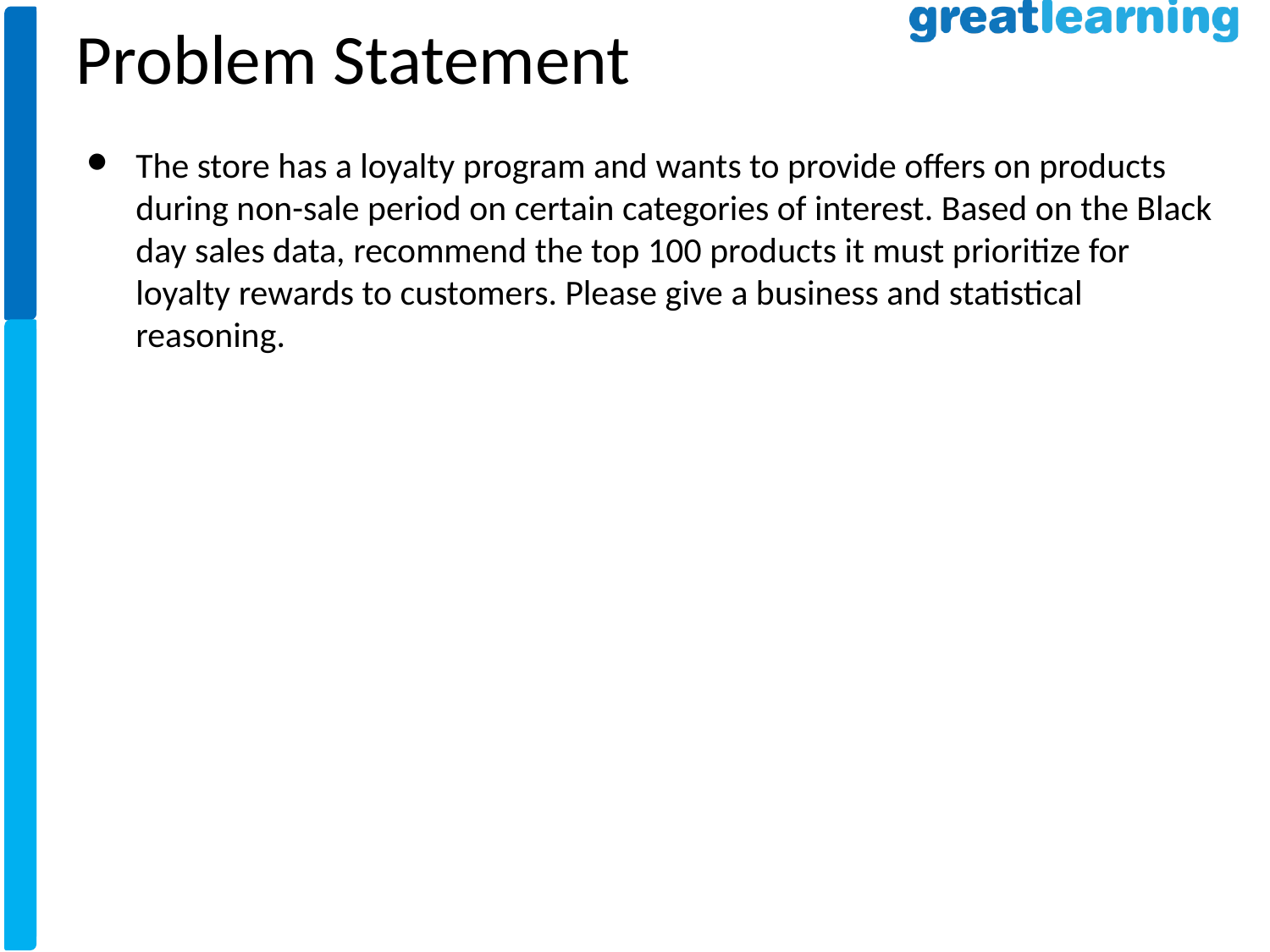

Problem Statement

The store has a loyalty program and wants to provide offers on products during non-sale period on certain categories of interest. Based on the Black day sales data, recommend the top 100 products it must prioritize for loyalty rewards to customers. Please give a business and statistical reasoning.